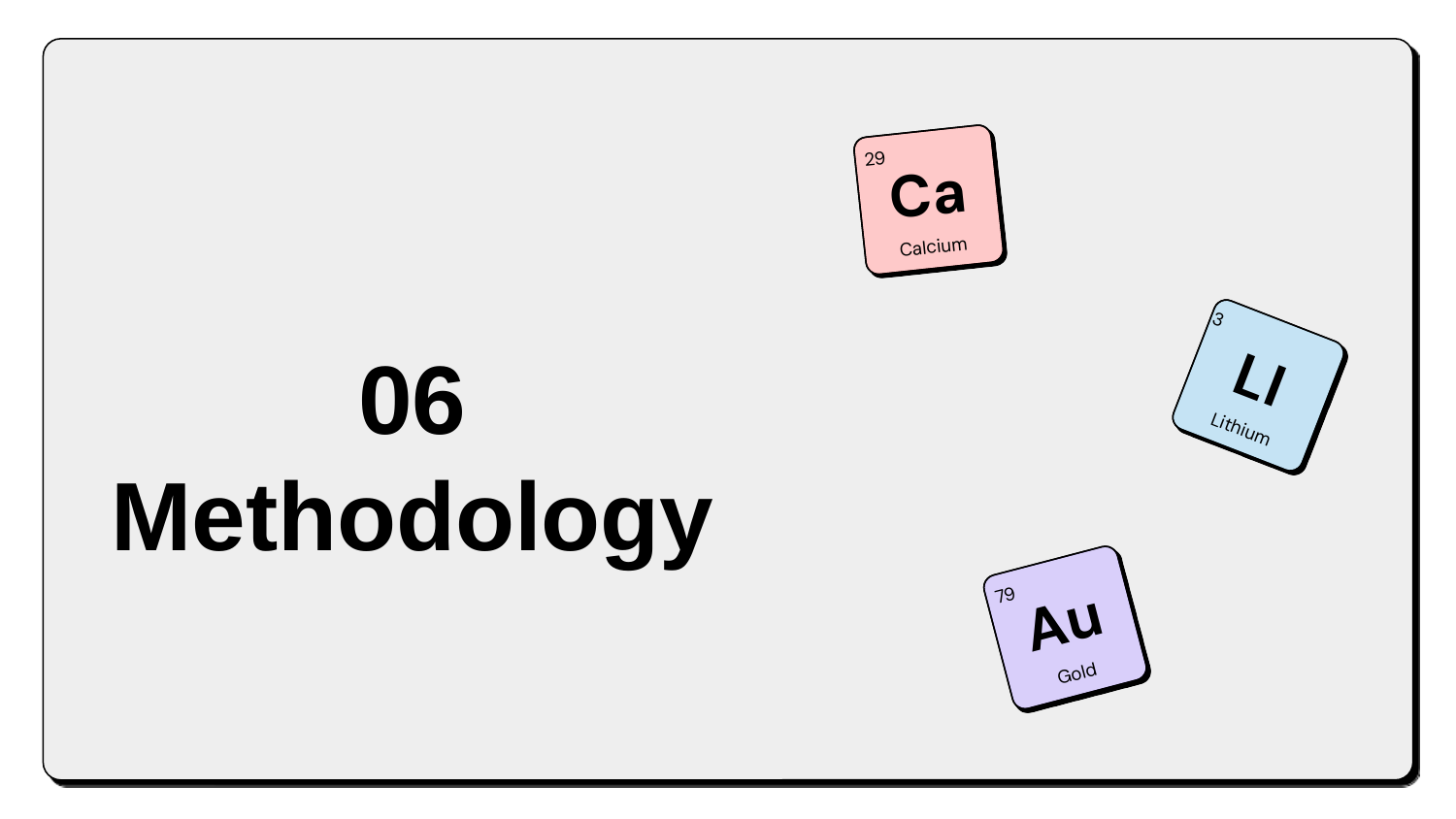

29

Ca
Calcium
3

LI
Lithium
# 06 Methodology
79

Au
Gold